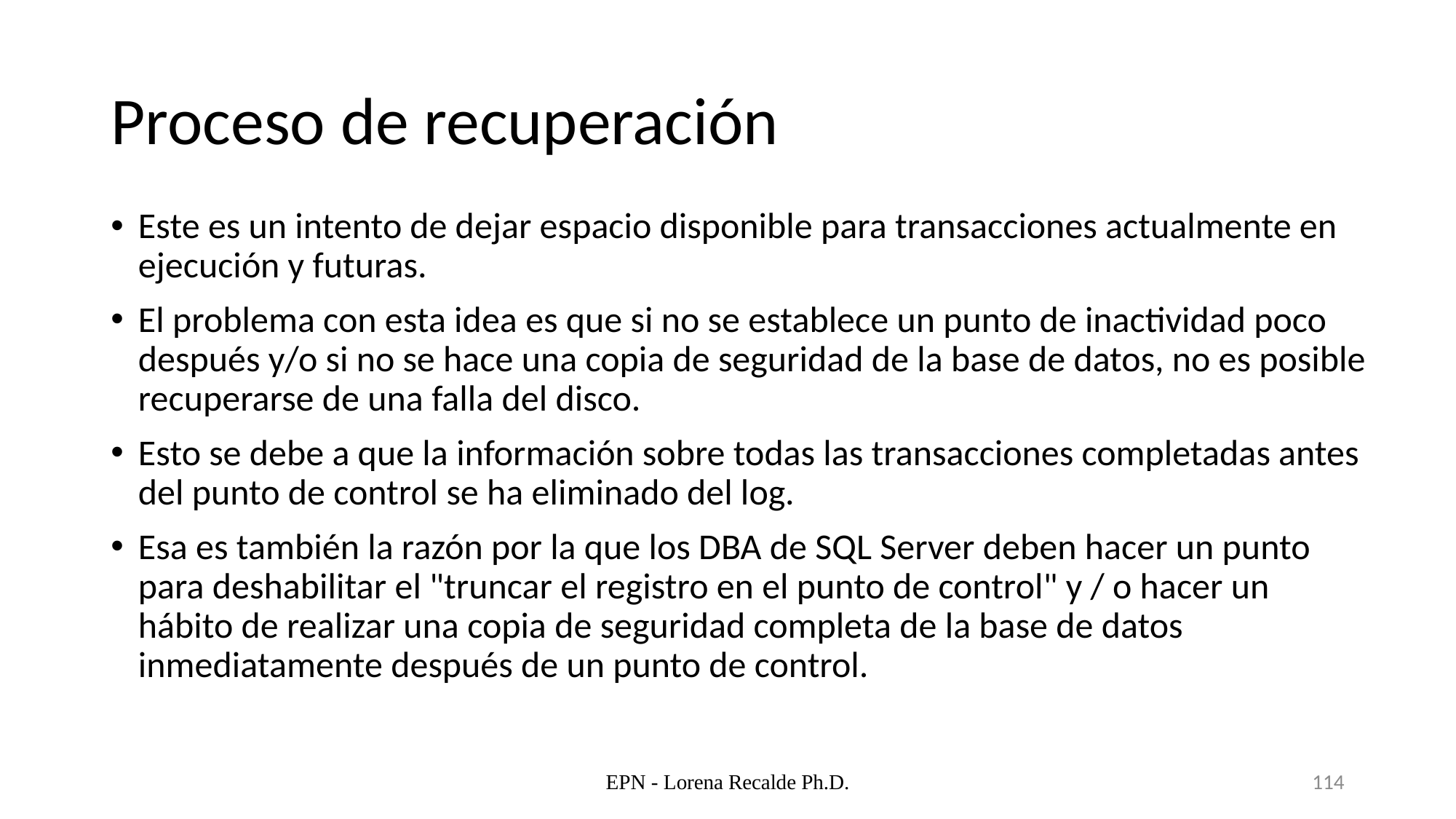

# Proceso de recuperación
Este es un intento de dejar espacio disponible para transacciones actualmente en ejecución y futuras.
El problema con esta idea es que si no se establece un punto de inactividad poco después y/o si no se hace una copia de seguridad de la base de datos, no es posible recuperarse de una falla del disco.
Esto se debe a que la información sobre todas las transacciones completadas antes del punto de control se ha eliminado del log.
Esa es también la razón por la que los DBA de SQL Server deben hacer un punto para deshabilitar el "truncar el registro en el punto de control" y / o hacer un hábito de realizar una copia de seguridad completa de la base de datos inmediatamente después de un punto de control.
EPN - Lorena Recalde Ph.D.
114